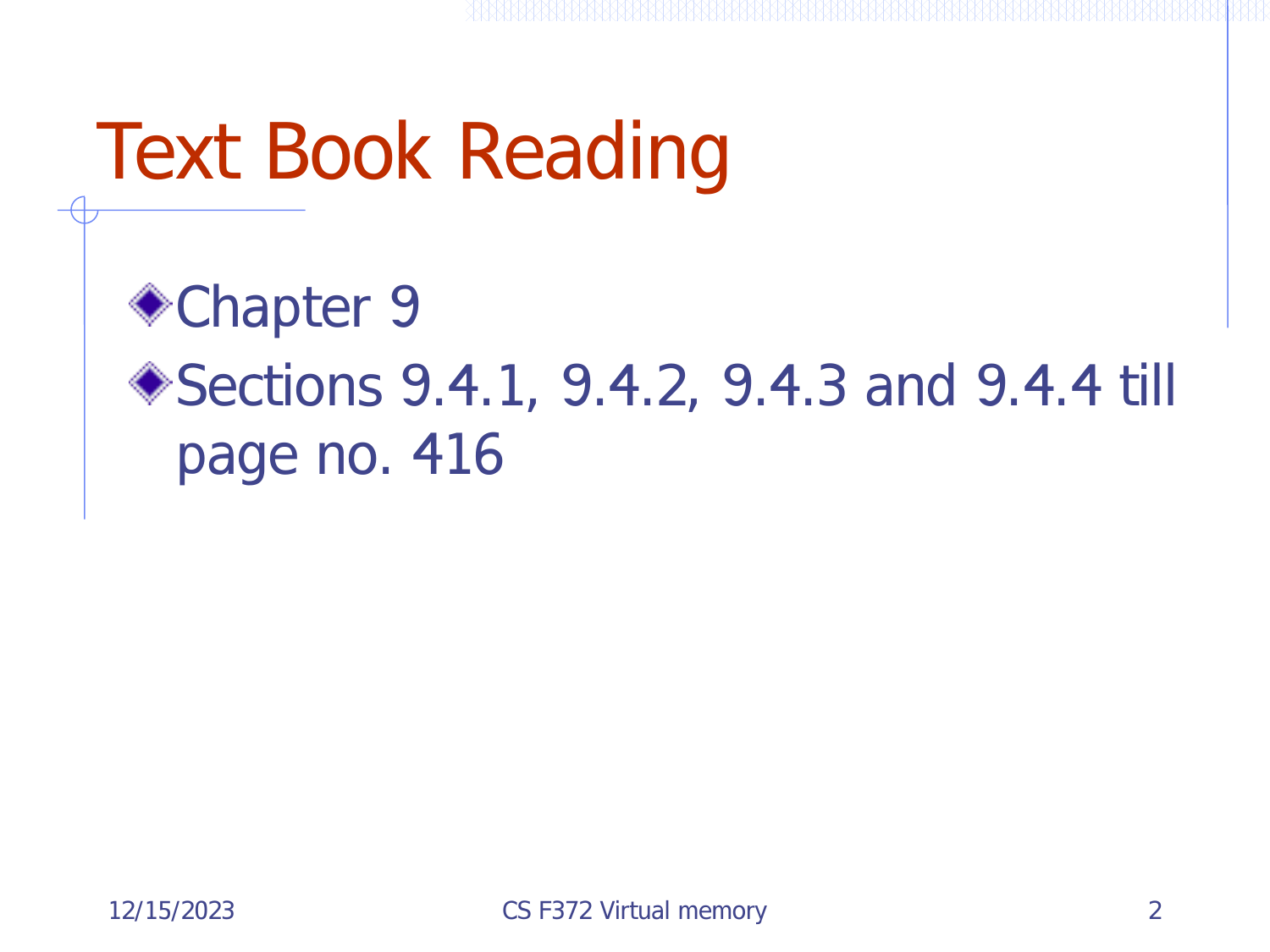

# Text Book Reading
Chapter 9
Sections 9.4.1, 9.4.2, 9.4.3 and 9.4.4 till page no. 416
12/15/2023
CS F372 Virtual memory
2